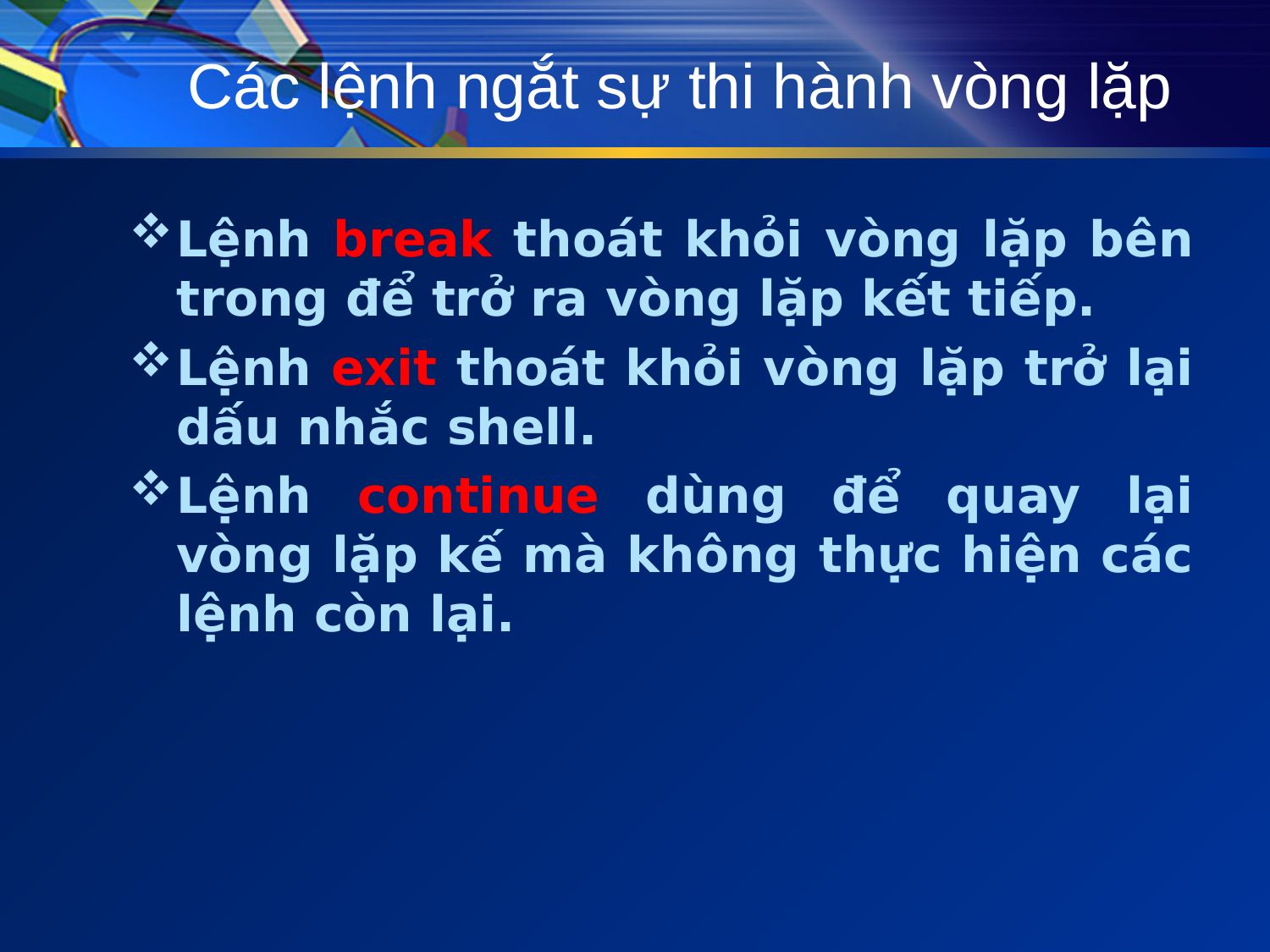

# Các lệnh ngắt sự thi hành vòng lặp
Lệnh break thoát khỏi vòng lặp bên trong để trở ra vòng lặp kết tiếp.
Lệnh exit thoát khỏi vòng lặp trở lại dấu nhắc shell.
Lệnh continue dùng để quay lại vòng lặp kế mà không thực hiện các lệnh còn lại.